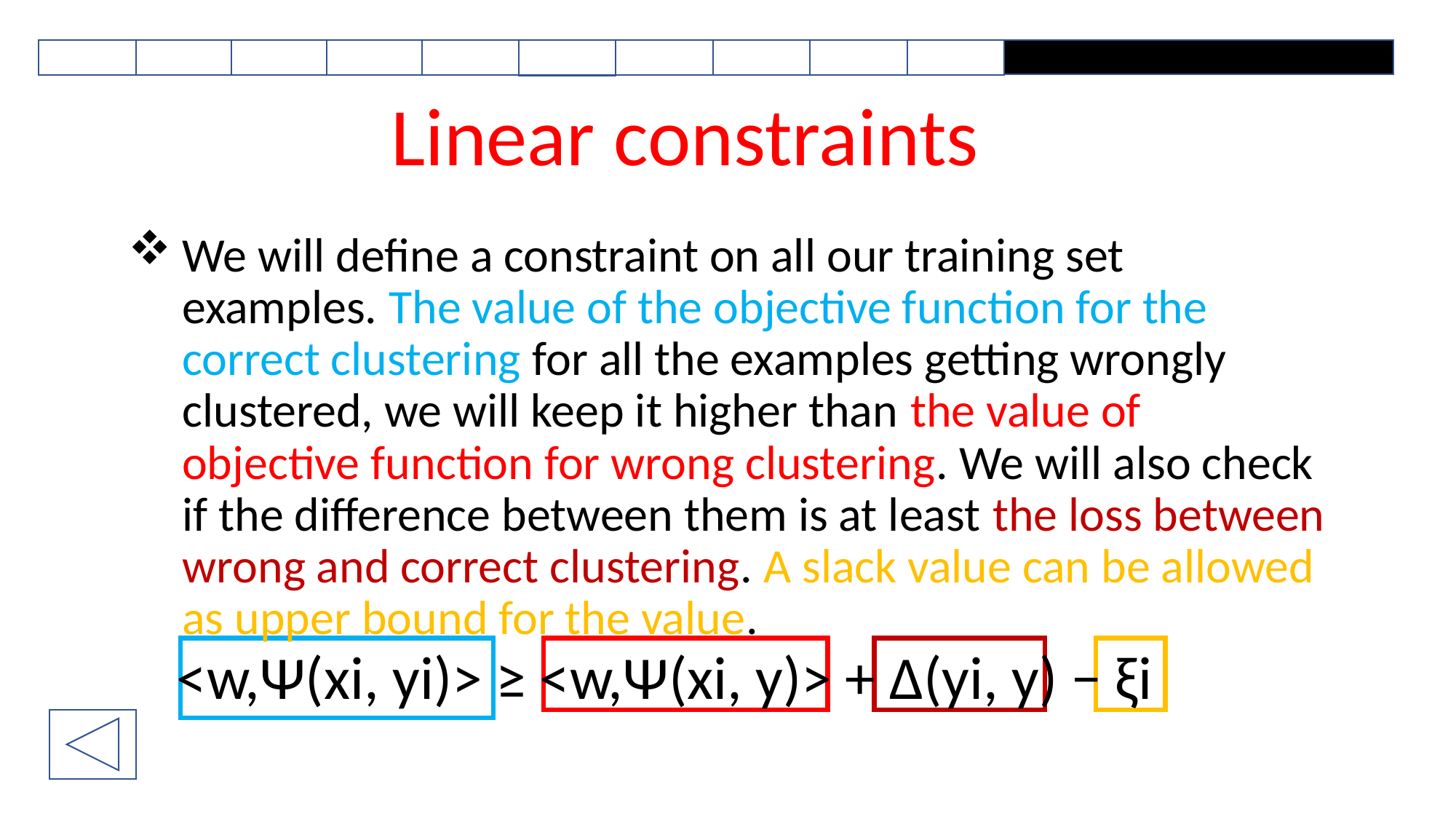

# Linear constraints
We will define a constraint on all our training set examples. The value of the objective function for the correct clustering for all the examples getting wrongly clustered, we will keep it higher than the value of objective function for wrong clustering. We will also check if the difference between them is at least the loss between wrong and correct clustering. A slack value can be allowed as upper bound for the value.
<w,Ψ(xi, yi)> ≥ <w,Ψ(xi, y)> + Δ(yi, y) − ξi